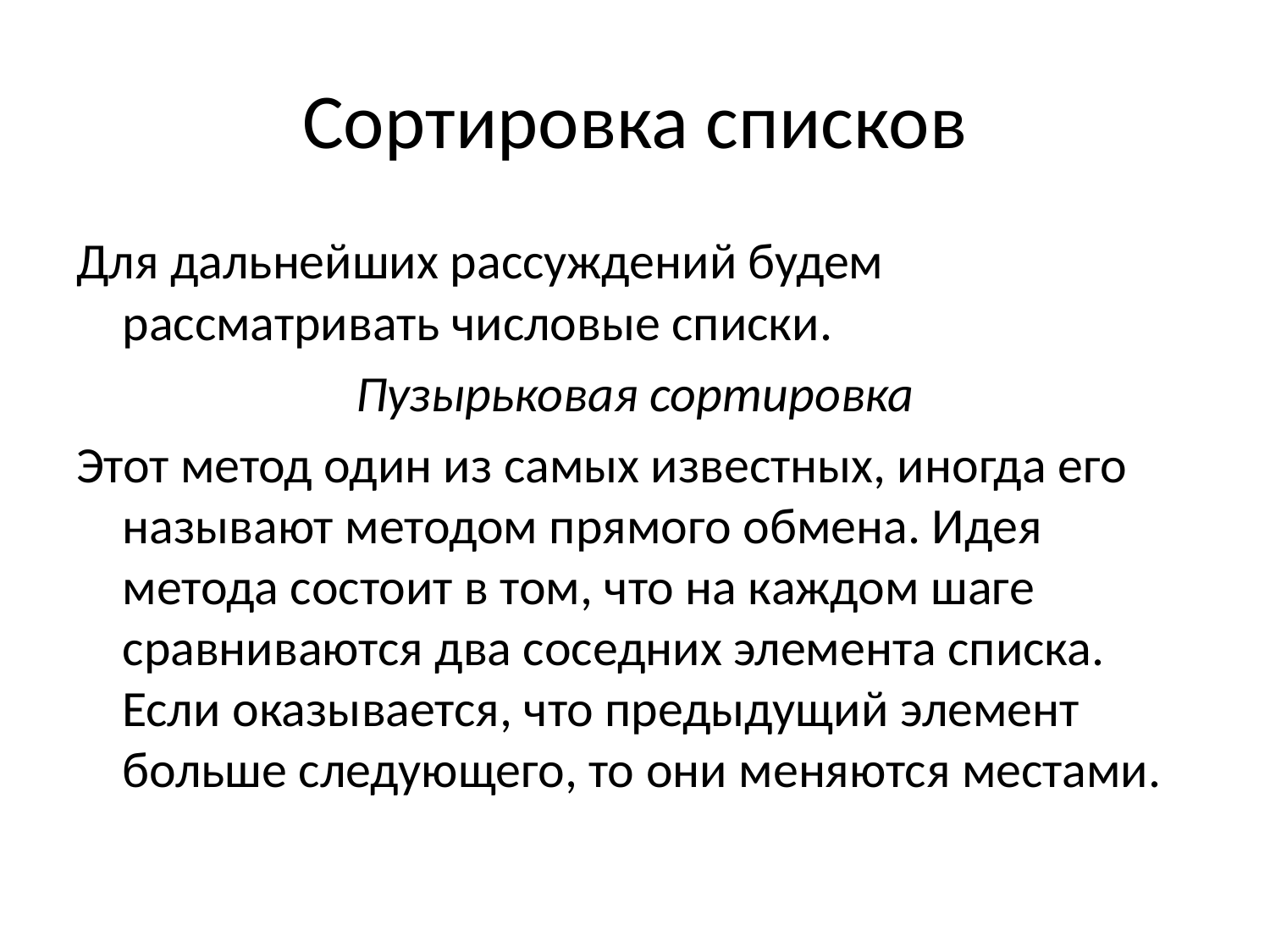

# Сортировка списков
Для дальнейших рассуждений будем рассматривать числовые списки.
Пузырьковая сортировка
Этот метод один из самых известных, иногда его называют методом прямого обмена. Идея метода состоит в том, что на каждом шаге сравниваются два соседних элемента списка. Если оказывается, что предыдущий элемент больше следующего, то они меняются местами.